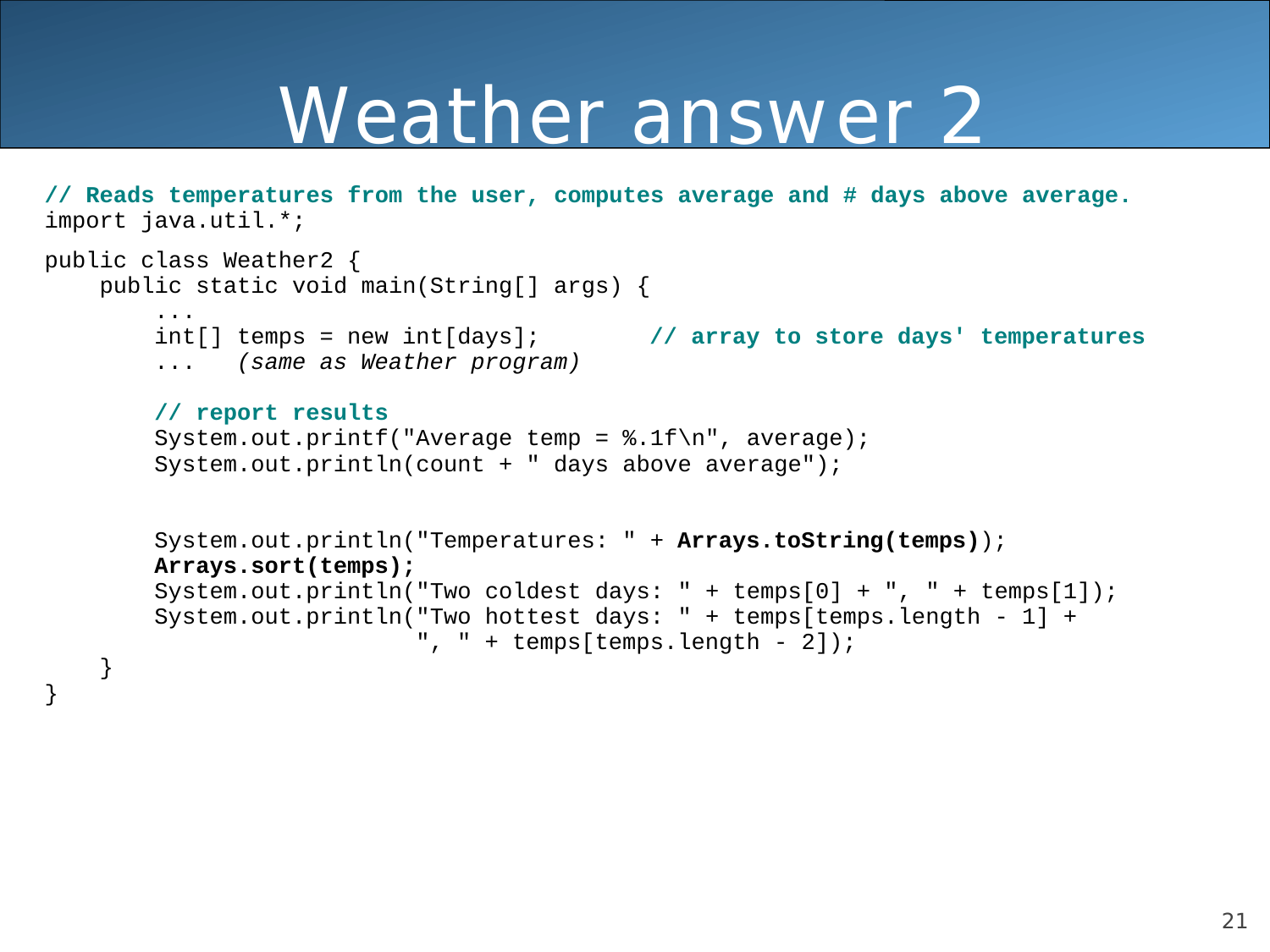

Weather answer 2
// Reads temperatures from the user, computes average and # days above average.
import java.util.*;

public class Weather2 {
    public static void main(String[] args) {
        ...
        int[] temps = new int[days];        // array to store days' temperatures
        ...   (same as Weather program)

        // report results
        System.out.printf("Average temp = %.1f\n", average);
        System.out.println(count + " days above average");

        System.out.println("Temperatures: " + Arrays.toString(temps));
        Arrays.sort(temps);
        System.out.println("Two coldest days: " + temps[0] + ", " + temps[1]);
        System.out.println("Two hottest days: " + temps[temps.length - 1] +
                           ", " + temps[temps.length - 2]);
    }
}